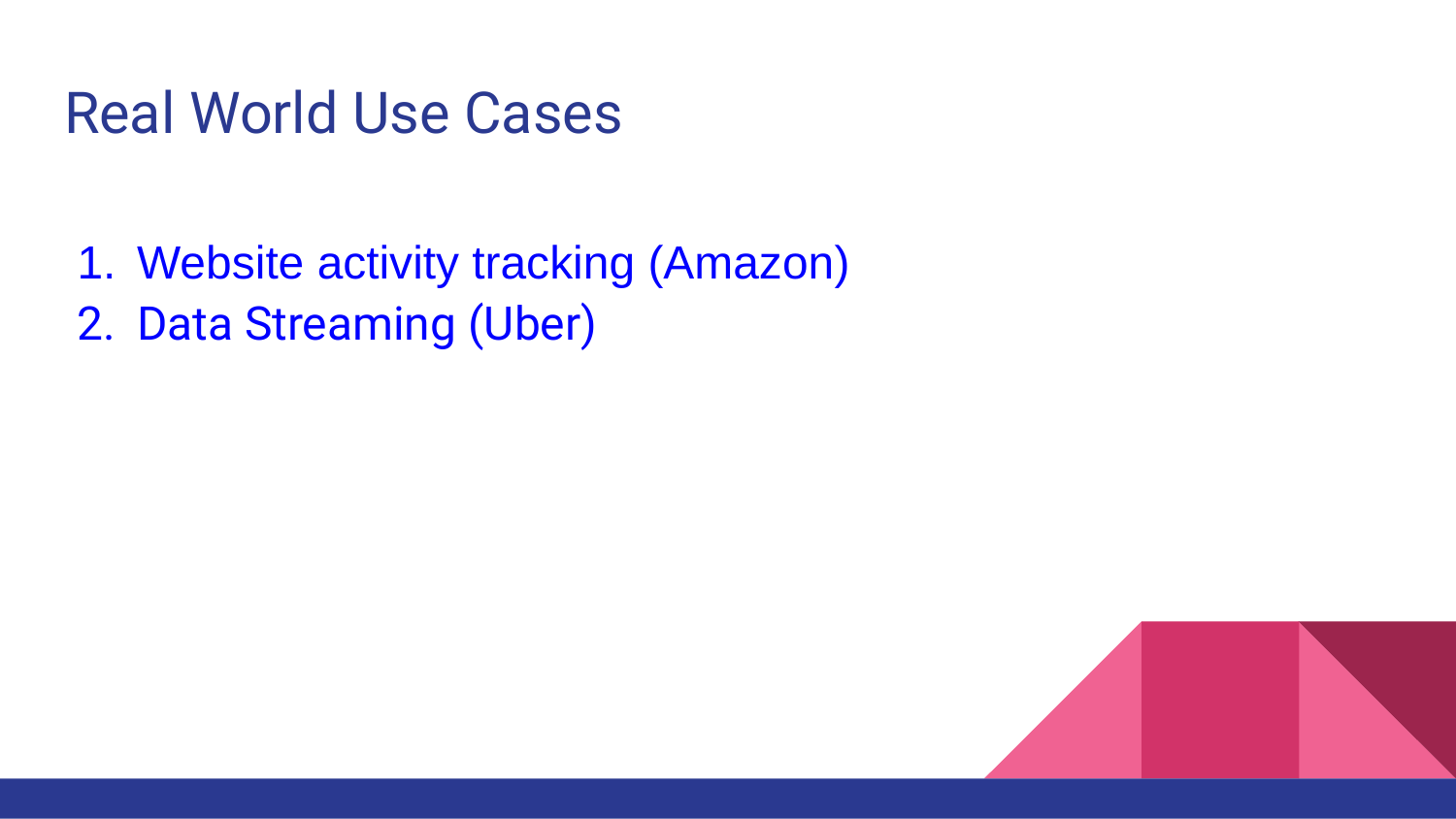

# Real World Use Cases
Website activity tracking (Amazon)
Data Streaming (Uber)